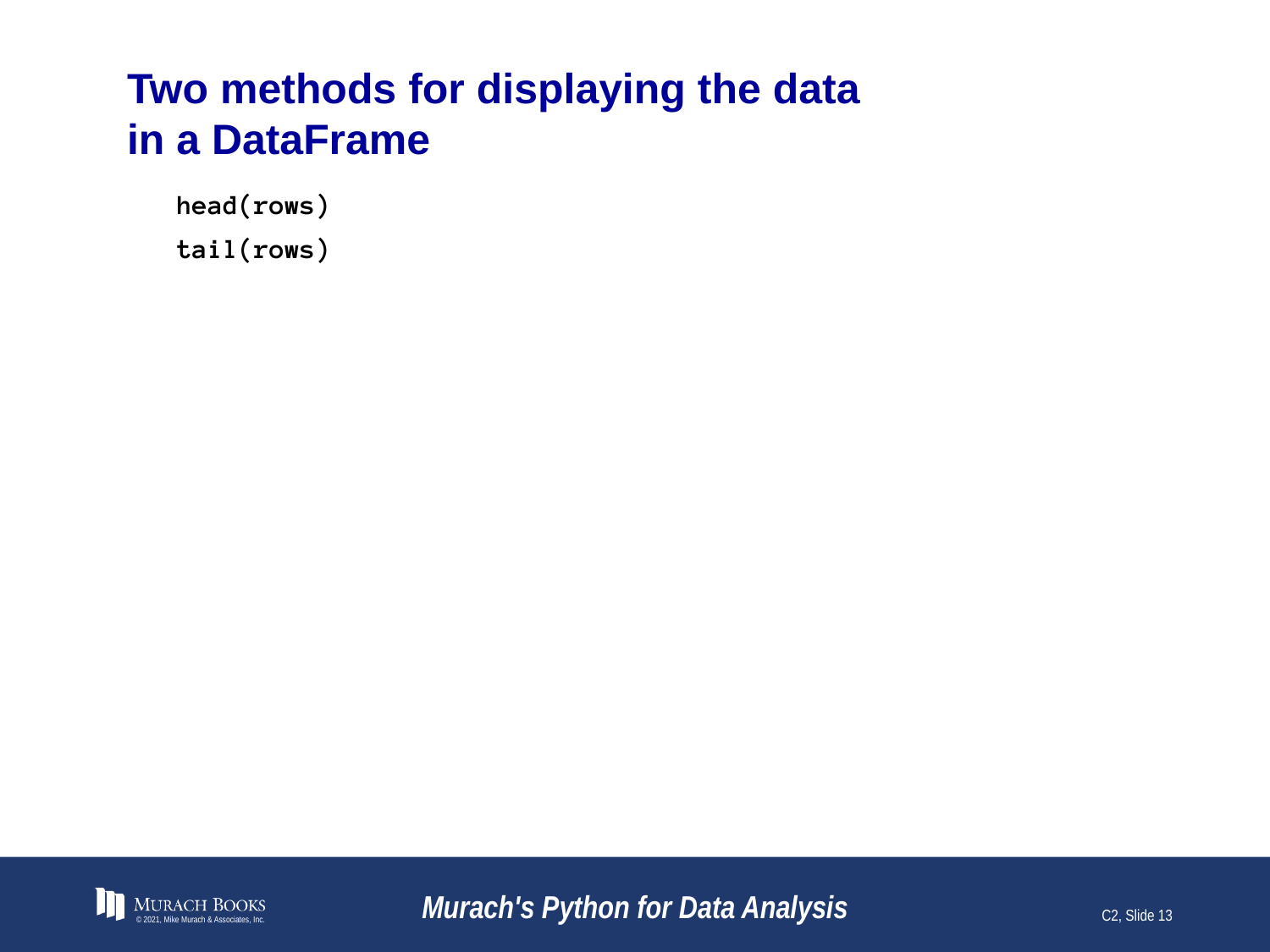

# Two methods for displaying the data in a DataFrame
head(rows)
tail(rows)

© 2021, Mike Murach & Associates, Inc.
Murach's Python for Data Analysis

C2, Slide 13